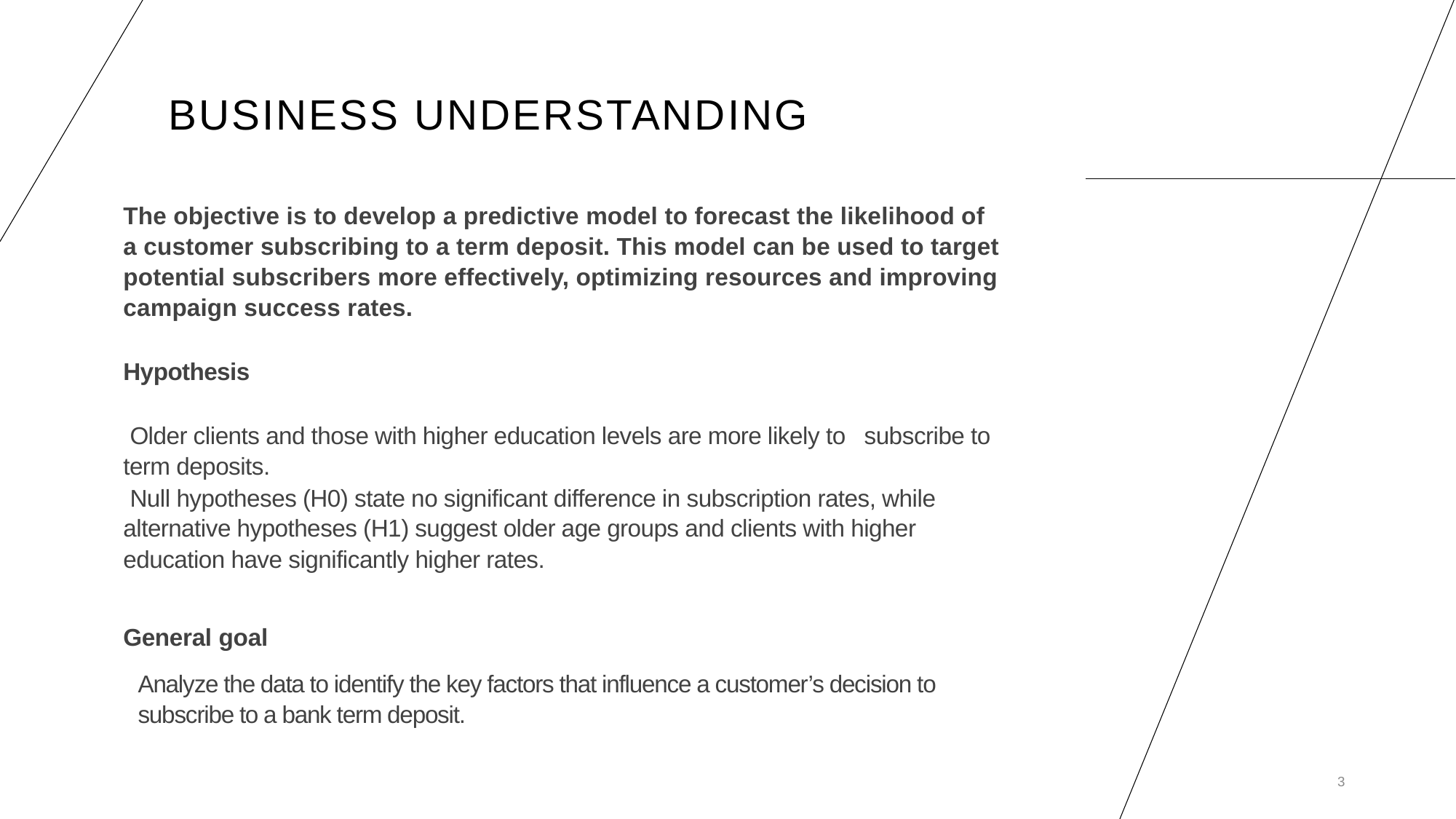

# Business understanding
The objective is to develop a predictive model to forecast the likelihood of a customer subscribing to a term deposit. This model can be used to target potential subscribers more effectively, optimizing resources and improving campaign success rates.

Hypothesis

 Older clients and those with higher education levels are more likely to   subscribe to term deposits.
 Null hypotheses (H0) state no significant difference in subscription rates, while alternative hypotheses (H1) suggest older age groups and clients with higher education have significantly higher rates.

General goal
Analyze the data to identify the key factors that influence a customer’s decision to subscribe to a bank term deposit.
3